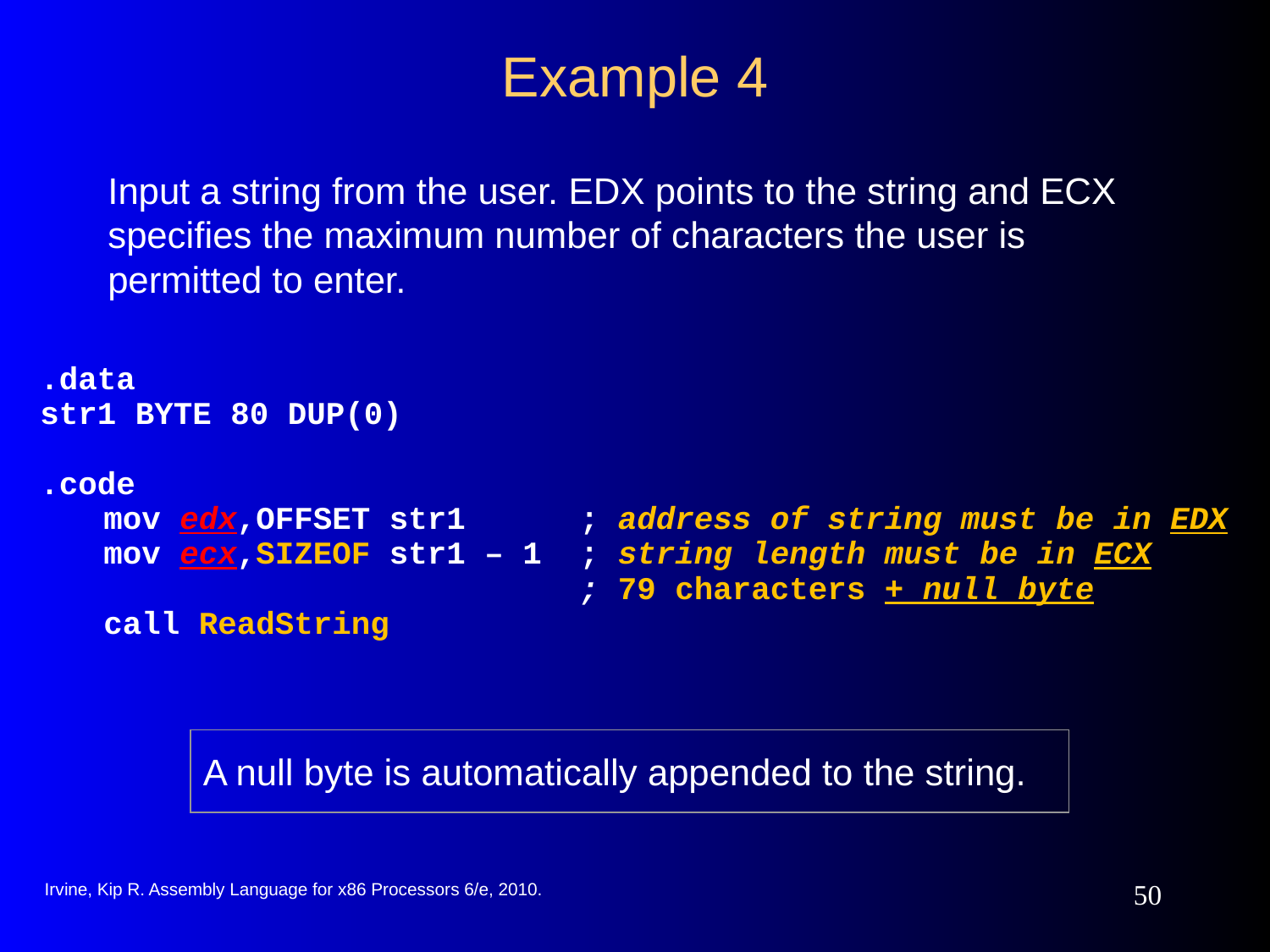

# Example 4
Input a string from the user. EDX points to the string and ECX specifies the maximum number of characters the user is permitted to enter.
.data
str1 BYTE 80 DUP(0)

.code
	mov edx,OFFSET str1      ; address of string must be in EDX
	mov ecx,SIZEOF str1 – 1  ; string length must be in ECX
	                         ; 79 characters + null byte
	call ReadString
A null byte is automatically appended to the string.
Irvine, Kip R. Assembly Language for x86 Processors 6/e, 2010.
50